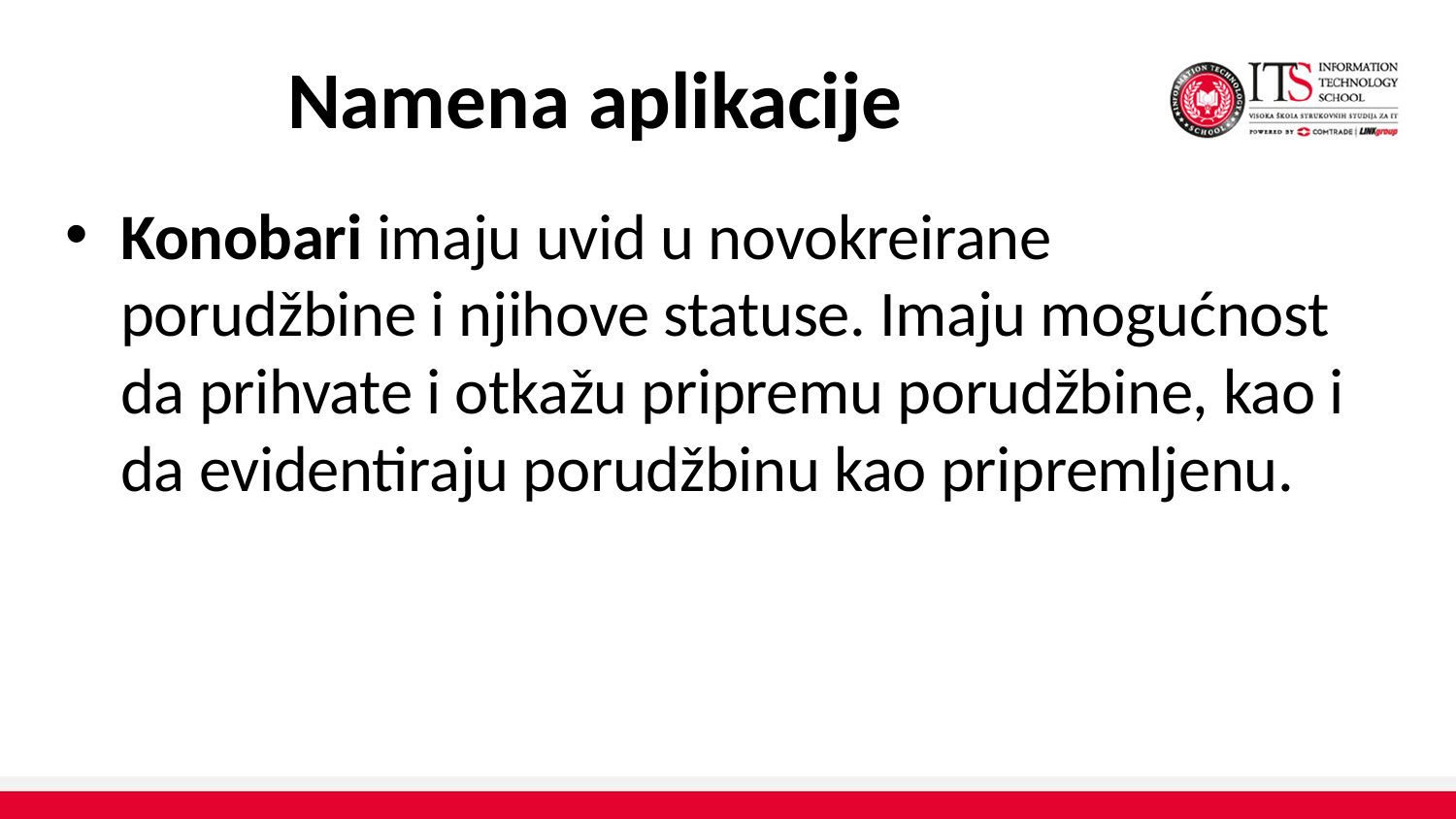

# Namena aplikacije
Konobari imaju uvid u novokreirane porudžbine i njihove statuse. Imaju mogućnost da prihvate i otkažu pripremu porudžbine, kao i da evidentiraju porudžbinu kao pripremljenu.